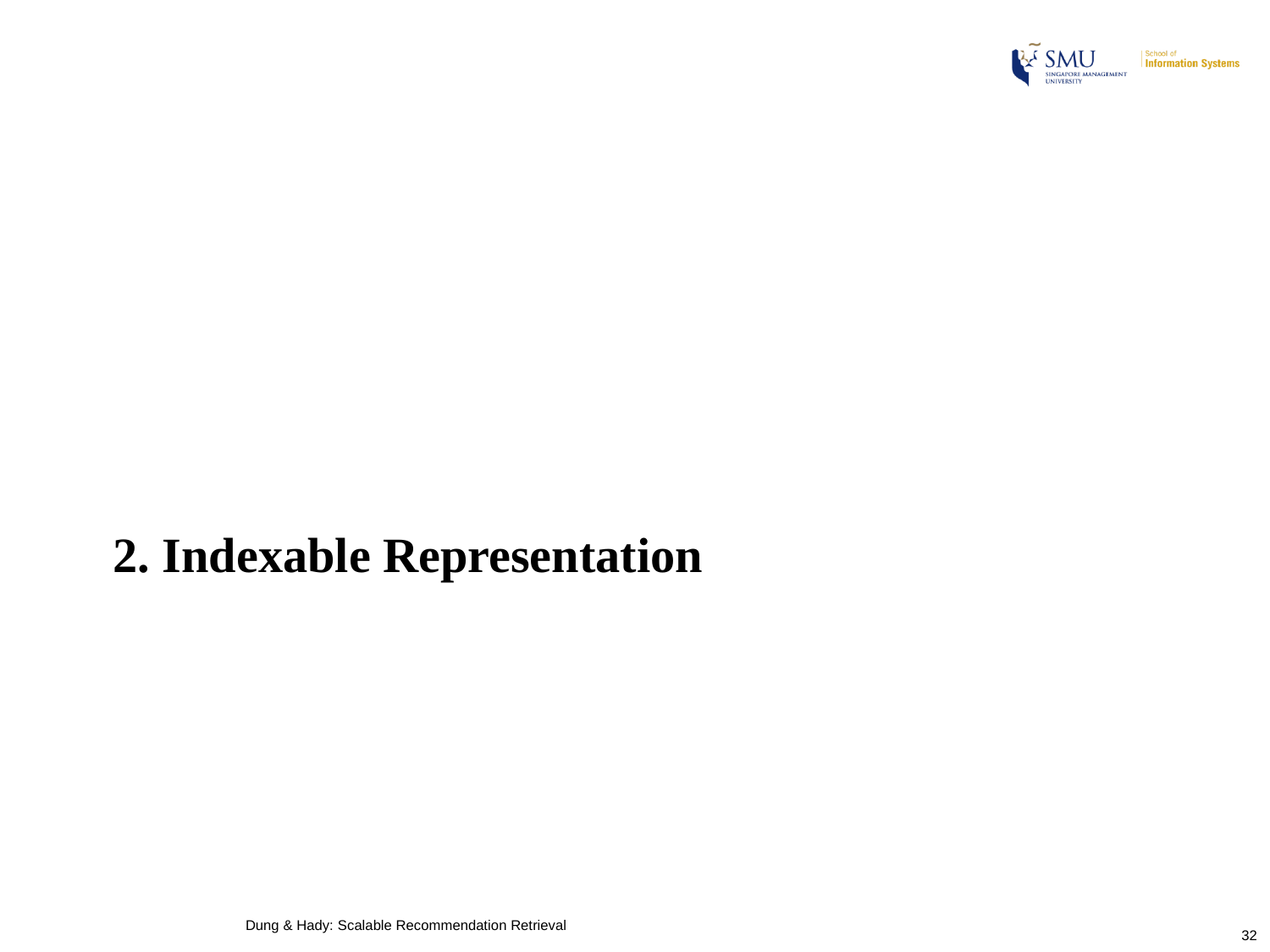

2. Indexable Representation
Dung & Hady: Scalable Recommendation Retrieval
32